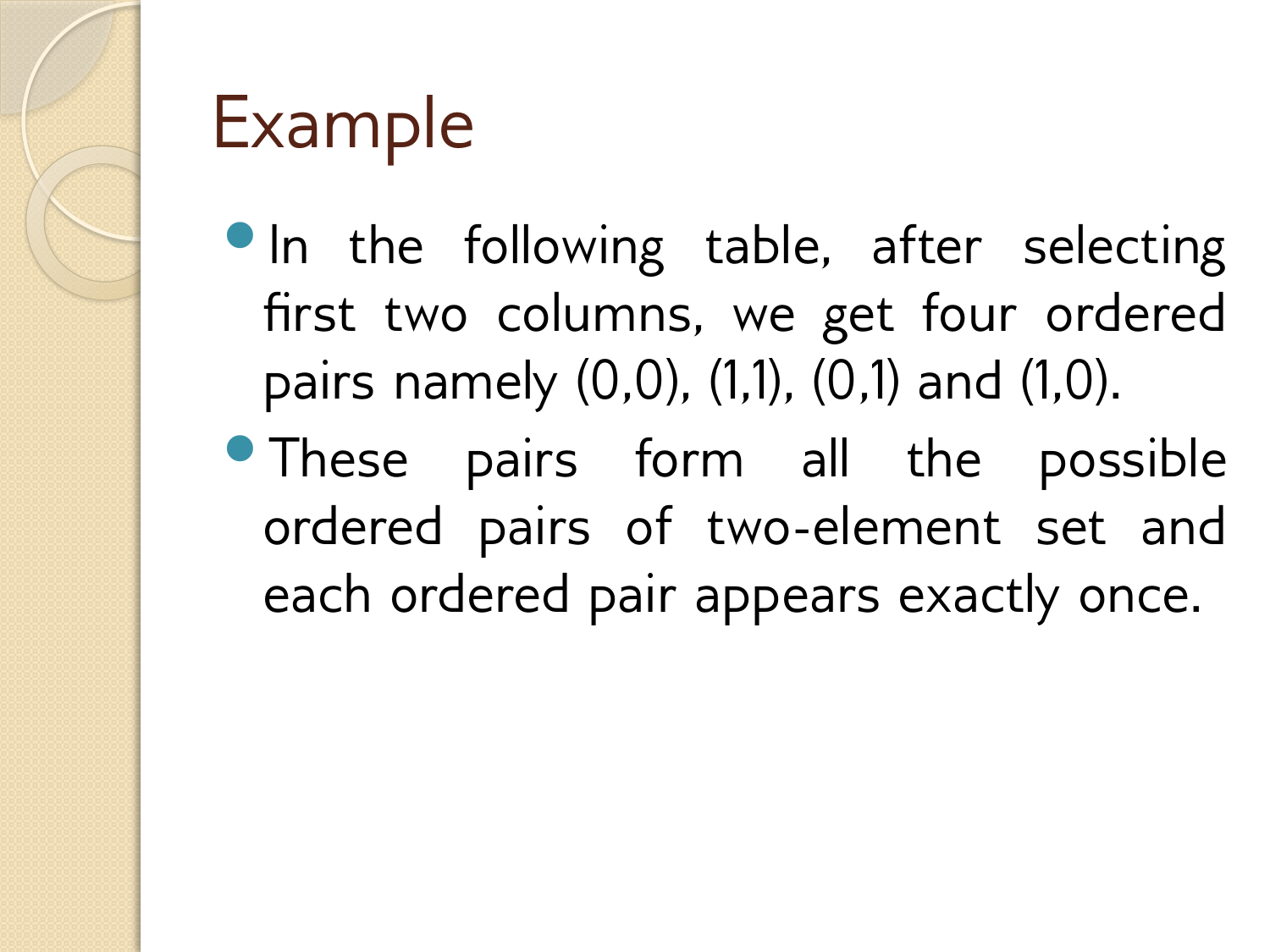

# Example
In the following table, after selecting first two columns, we get four ordered pairs namely (0,0), (1,1), (0,1) and (1,0).
These pairs form all the possible ordered pairs of two-element set and each ordered pair appears exactly once.